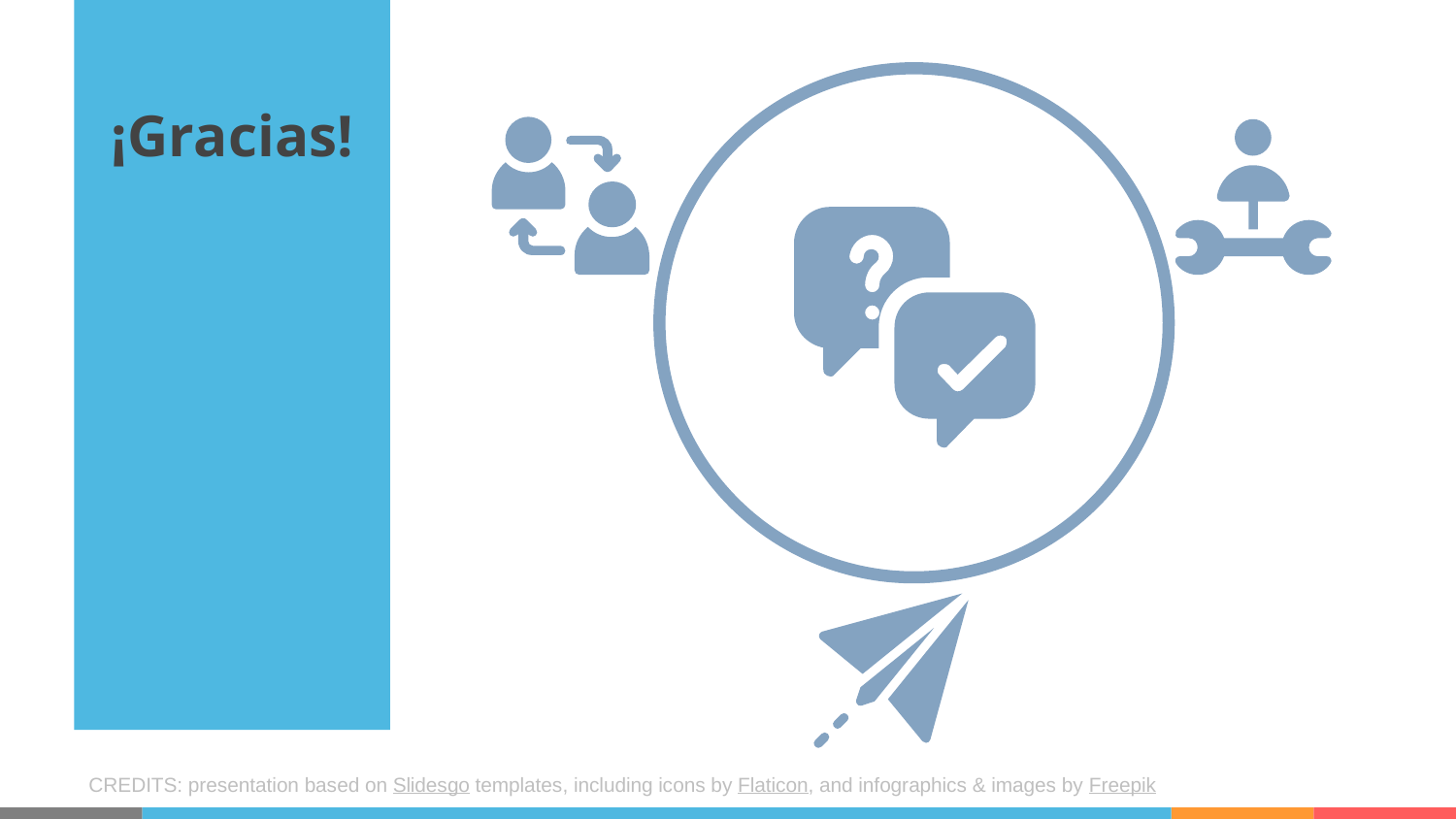

# ¡Gracias!

CREDITS: presentation based on Slidesgo templates, including icons by Flaticon, and infographics & images by Freepik